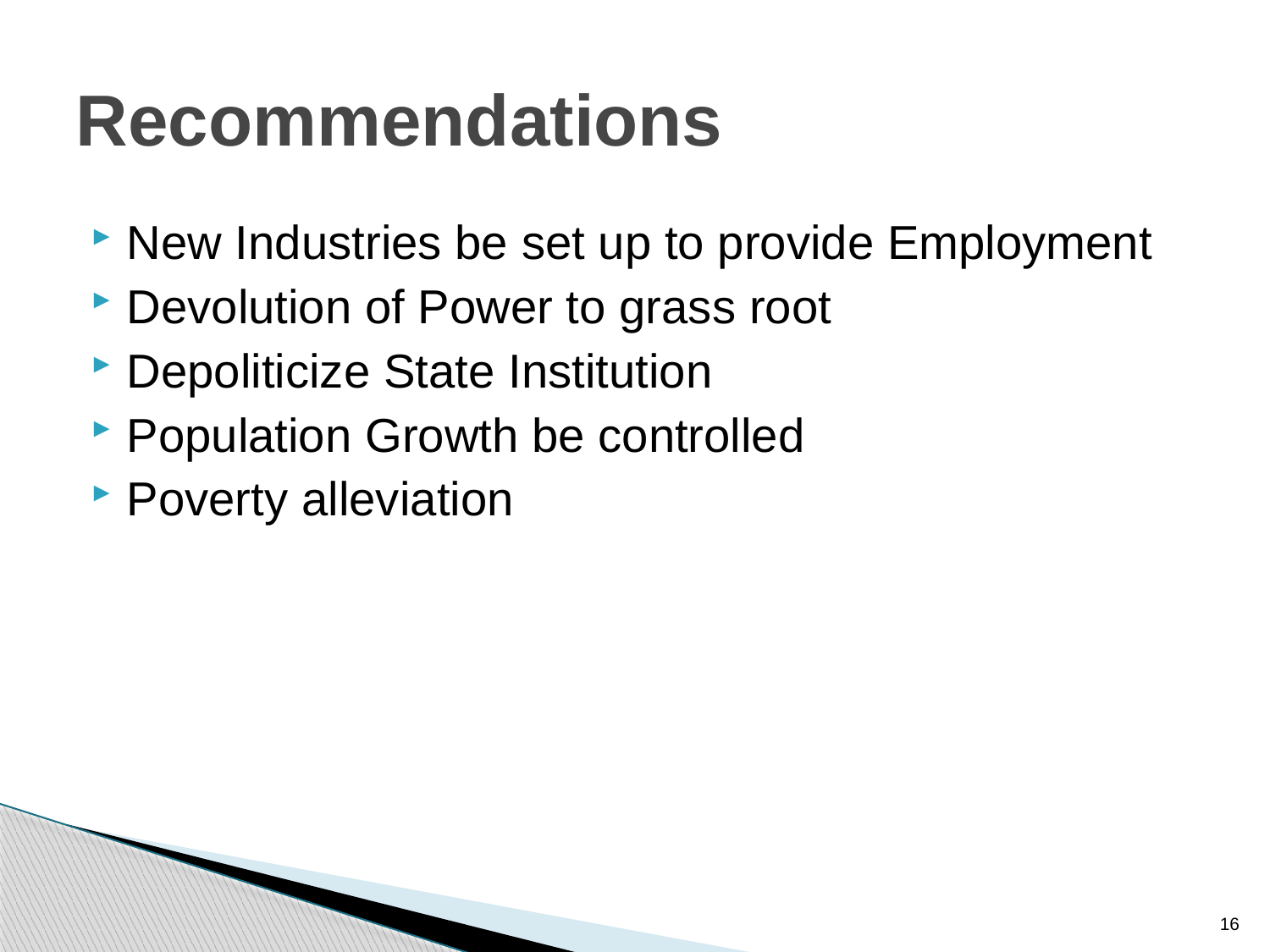

# Recommendations
New Industries be set up to provide Employment
Devolution of Power to grass root
Depoliticize State Institution
Population Growth be controlled
Poverty alleviation

16